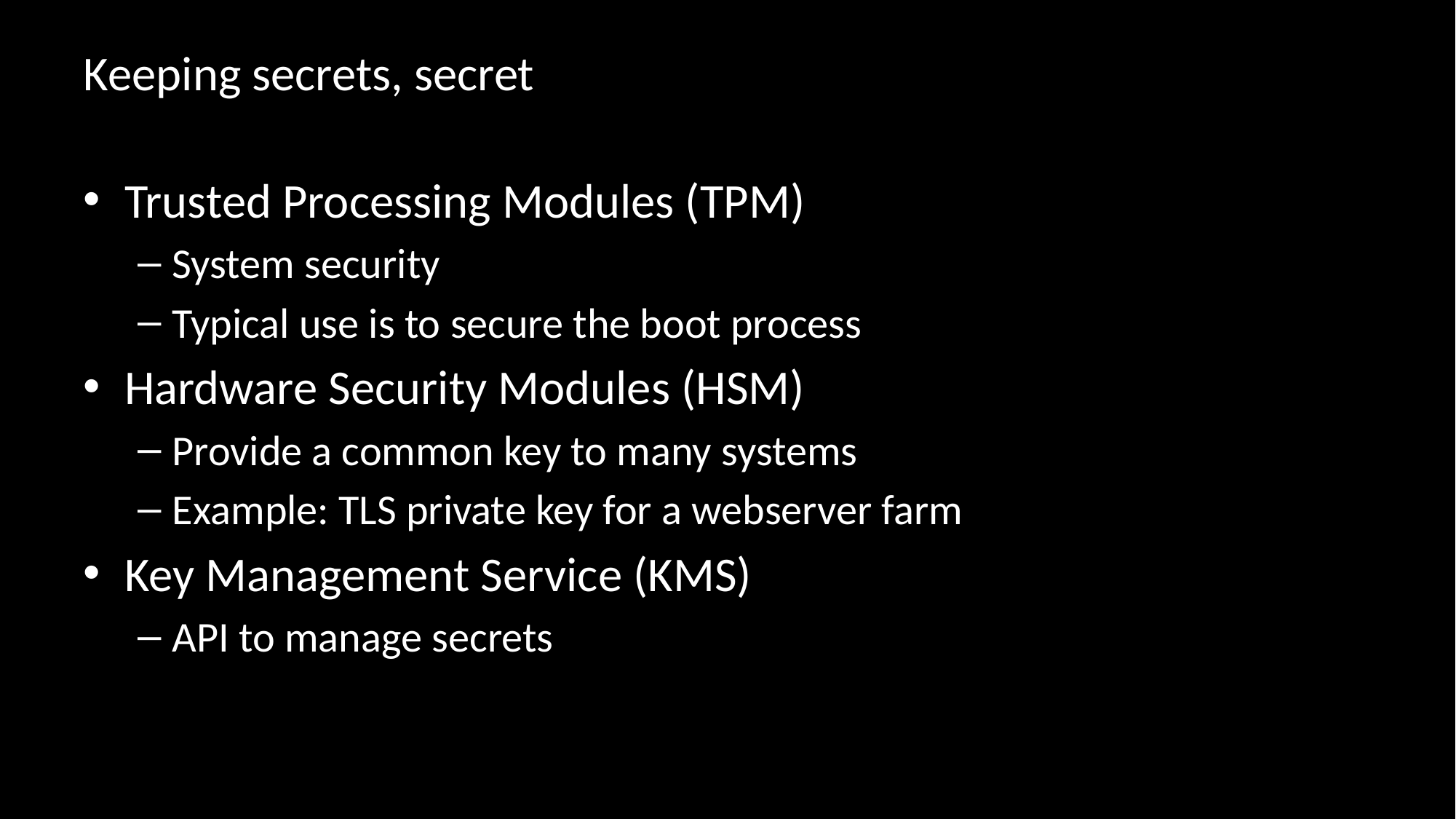

# Keeping secrets, secret
Trusted Processing Modules (TPM)
System security
Typical use is to secure the boot process
Hardware Security Modules (HSM)
Provide a common key to many systems
Example: TLS private key for a webserver farm
Key Management Service (KMS)
API to manage secrets